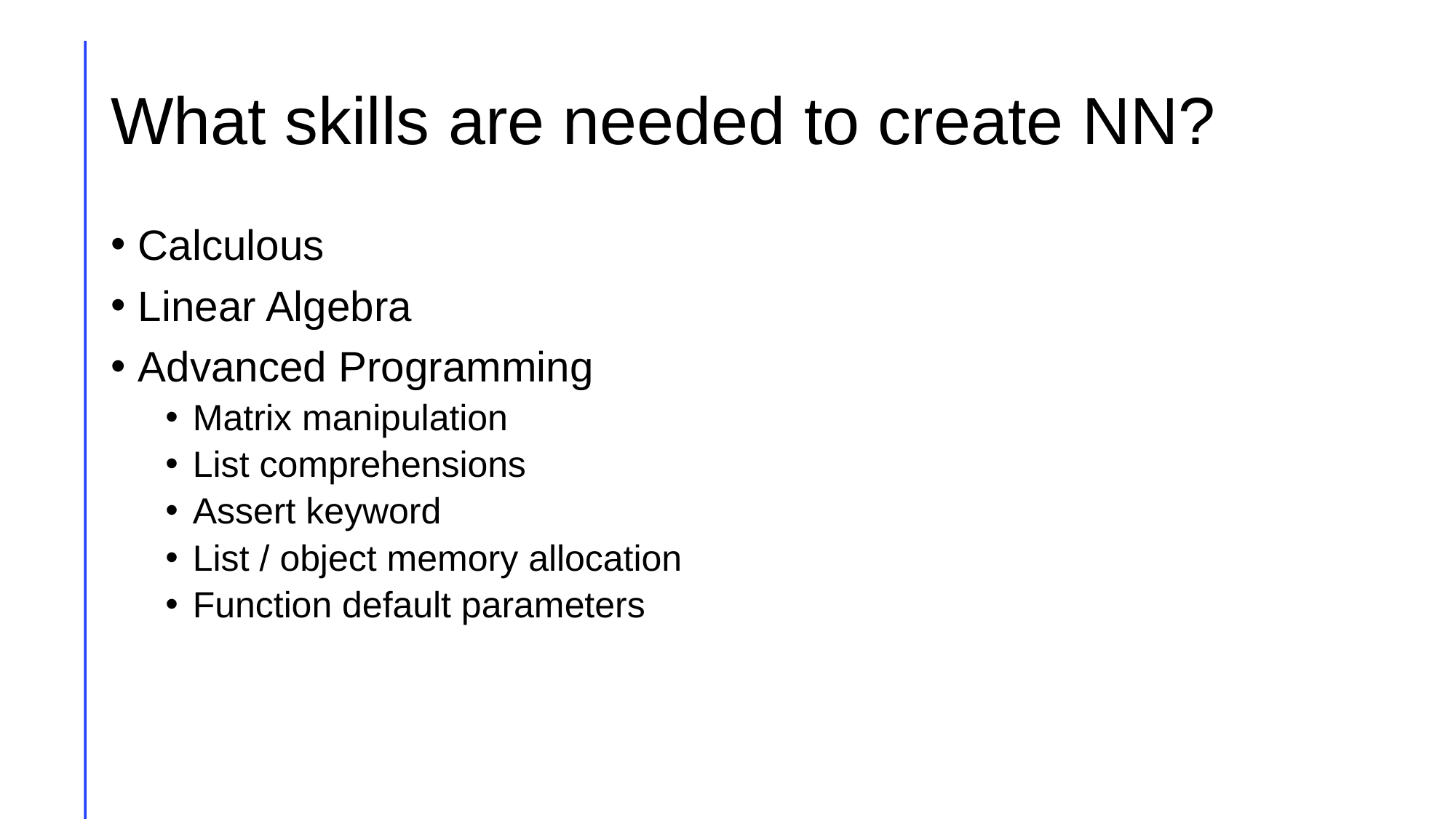

# What skills are needed to create NN?
Calculous
Linear Algebra
Advanced Programming
Matrix manipulation
List comprehensions
Assert keyword
List / object memory allocation
Function default parameters